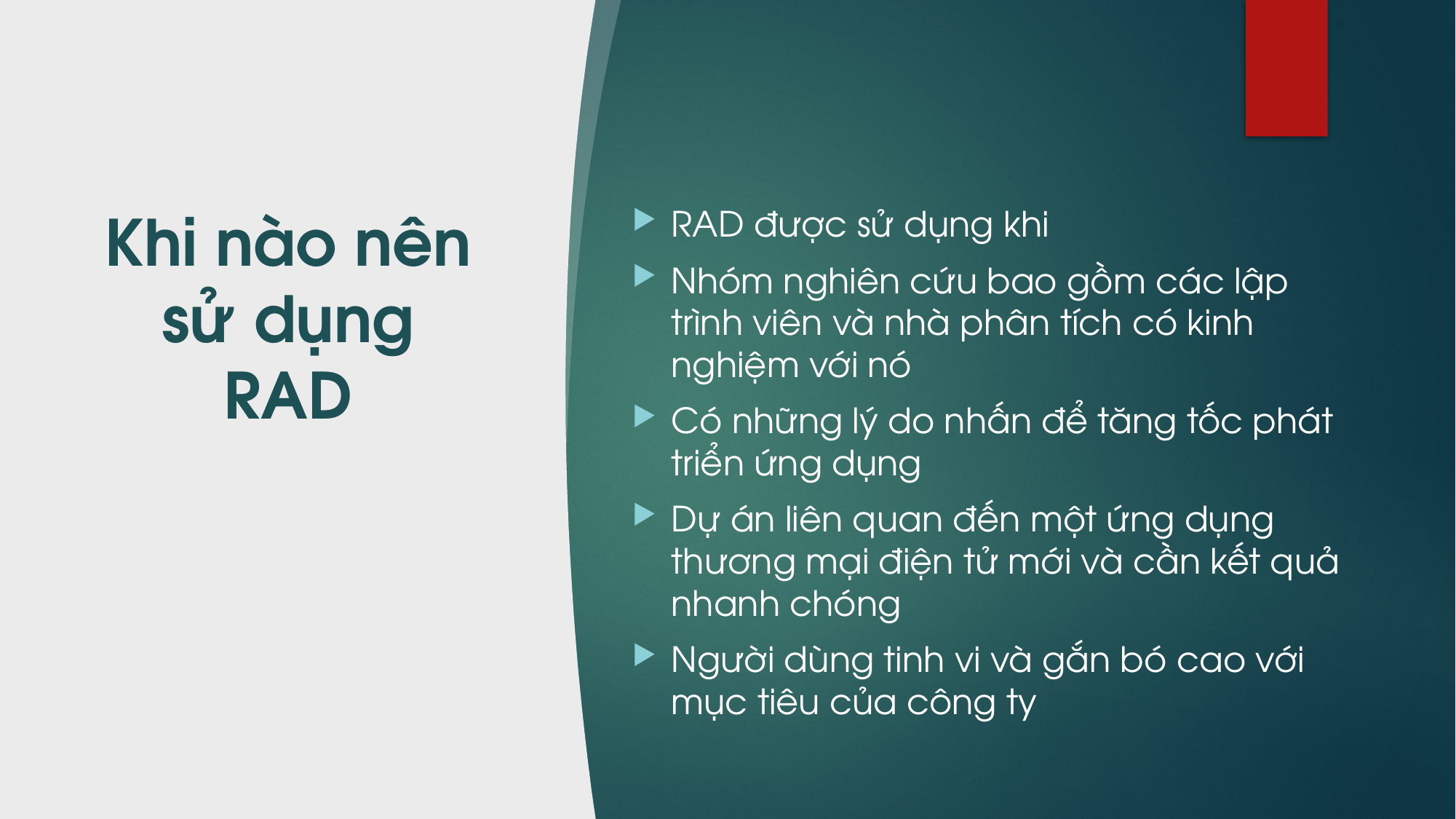

# Khi nào nên sử dụng RAD
RAD được sử dụng khi
Nhóm nghiên cứu bao gồm các lập trình viên và nhà phân tích có kinh nghiệm với nó
Có những lý do nhấn để tăng tốc phát triển ứng dụng
Dự án liên quan đến một ứng dụng thương mại điện tử mới và cần kết quả nhanh chóng
Người dùng tinh vi và gắn bó cao với mục tiêu của công ty